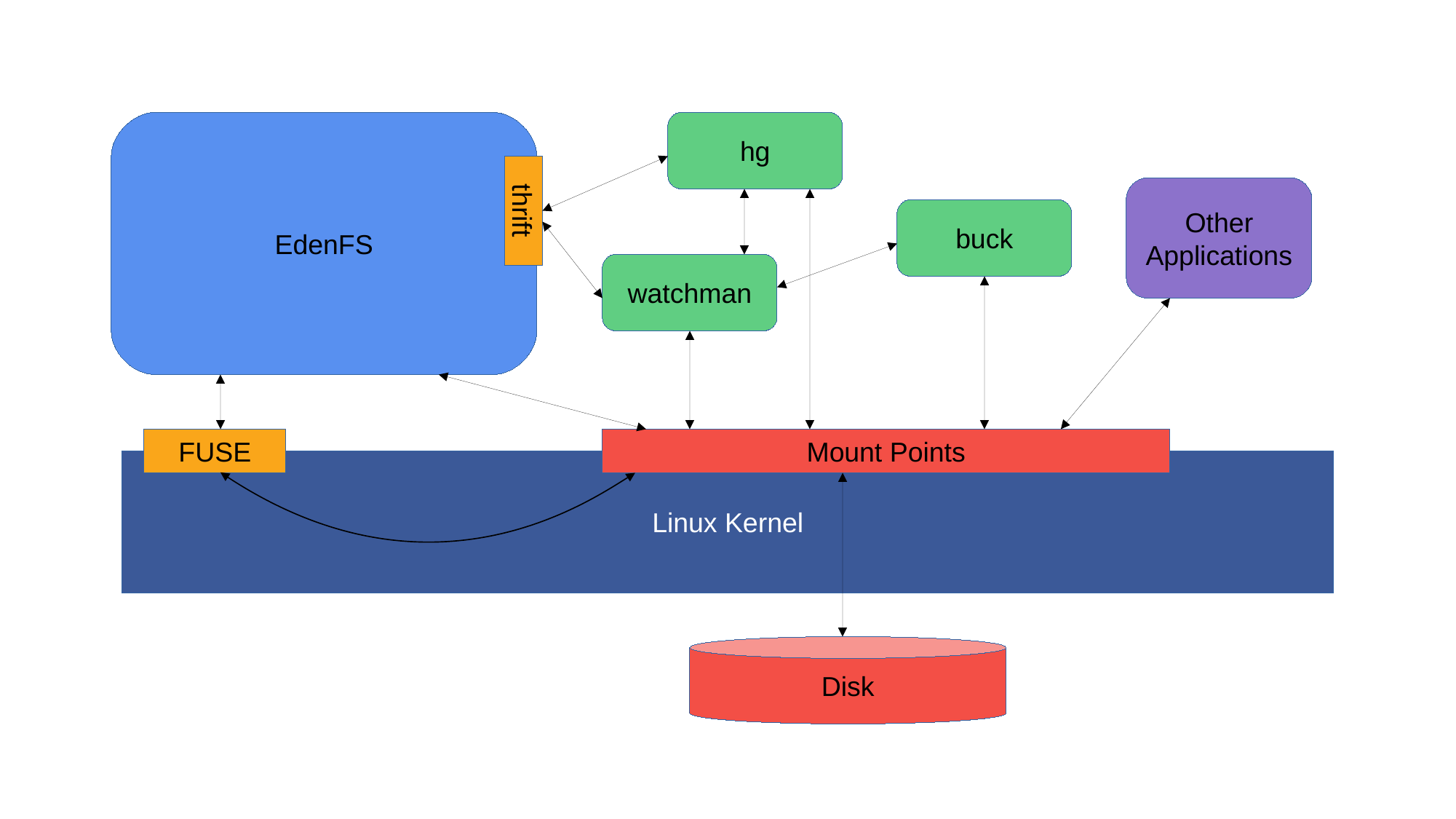

EdenFS
hg

Other
Applications

thrift
buck

watchman

FUSE
Mount Points
Linux Kernel

Disk